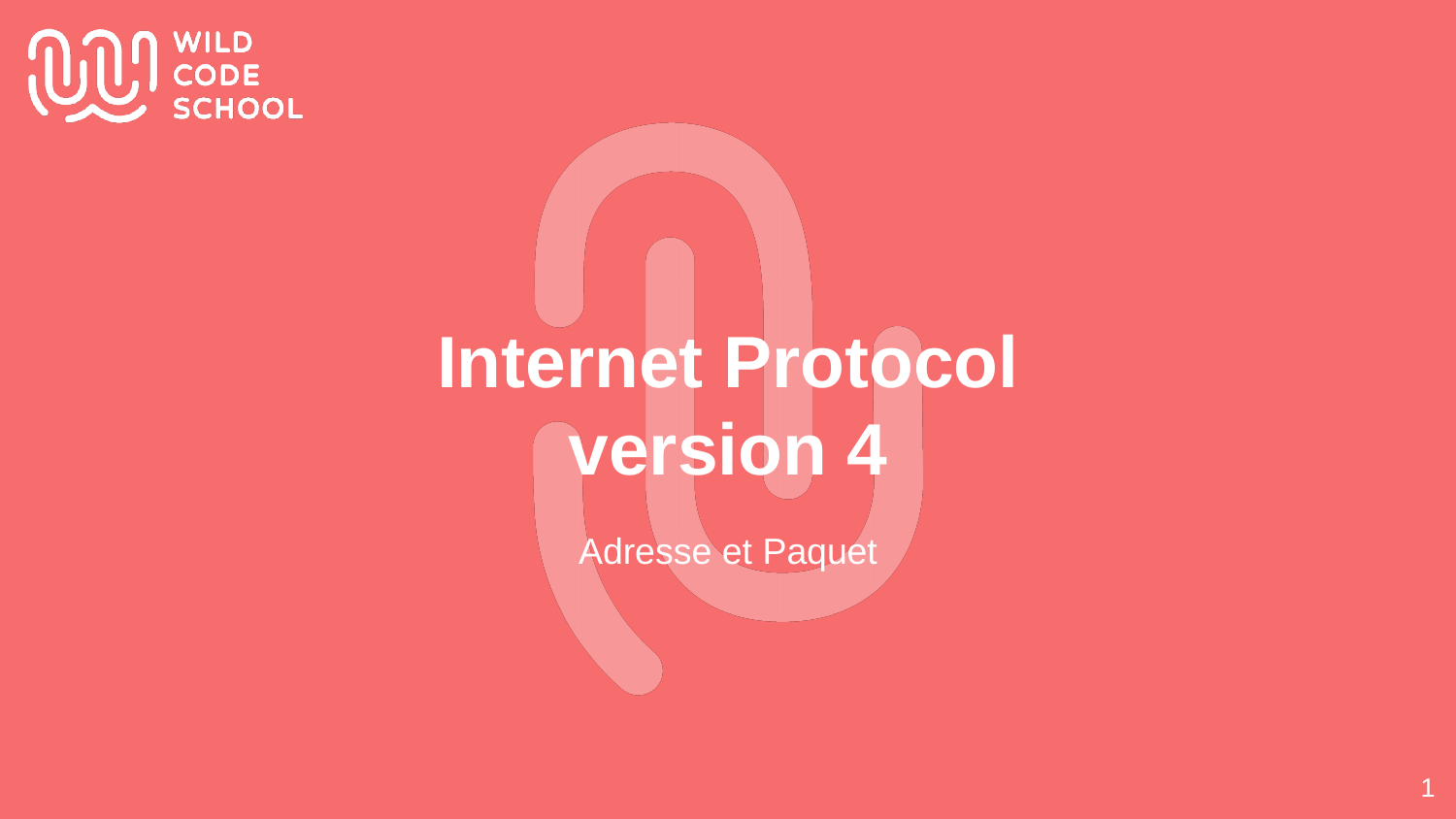

# Internet Protocol version 4
Adresse et Paquet
1